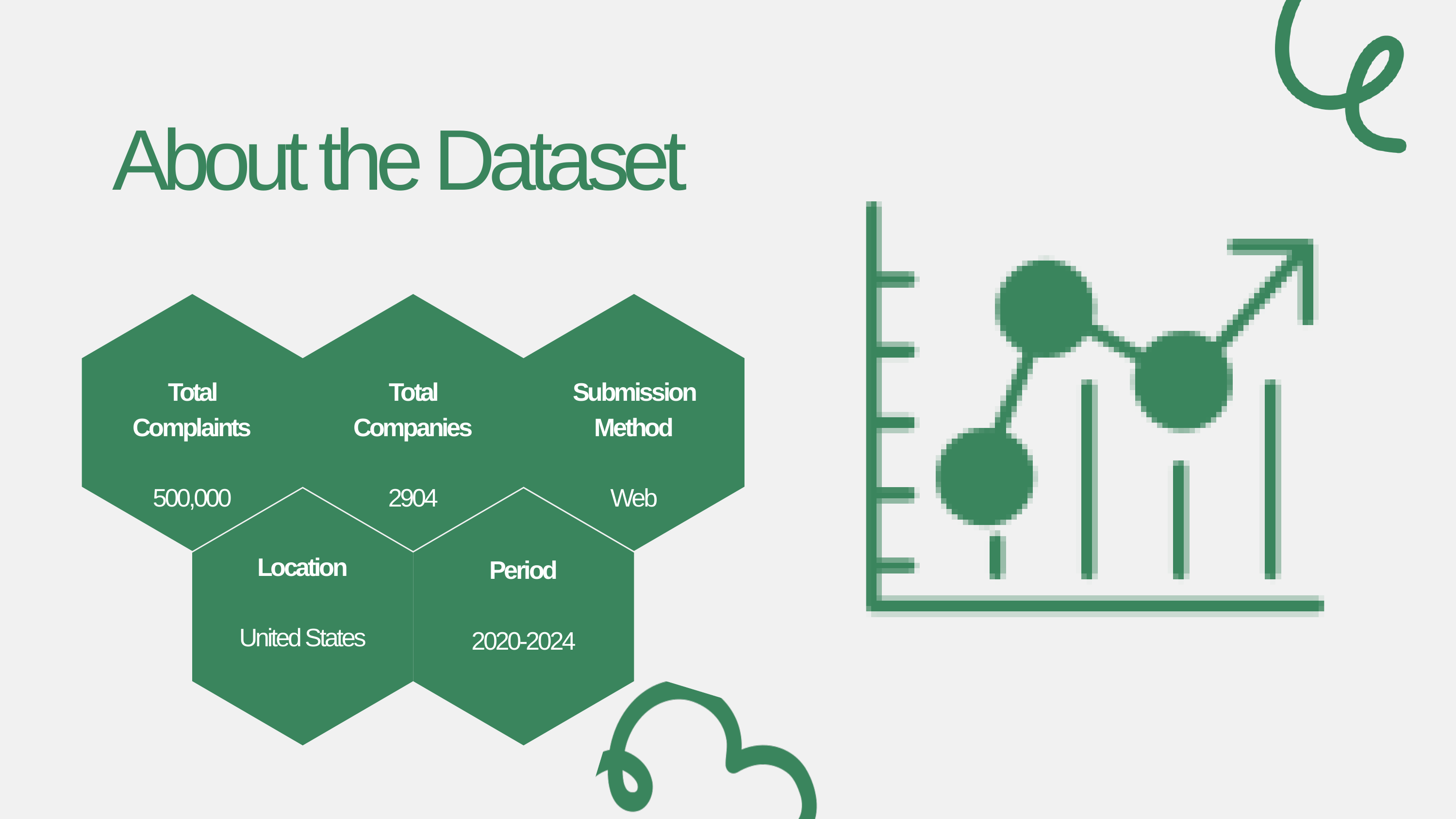

About the Dataset

Total Complaints

500,000
Total Companies

2904
Submission Method

Web

Location

United States
Period

2020-2024